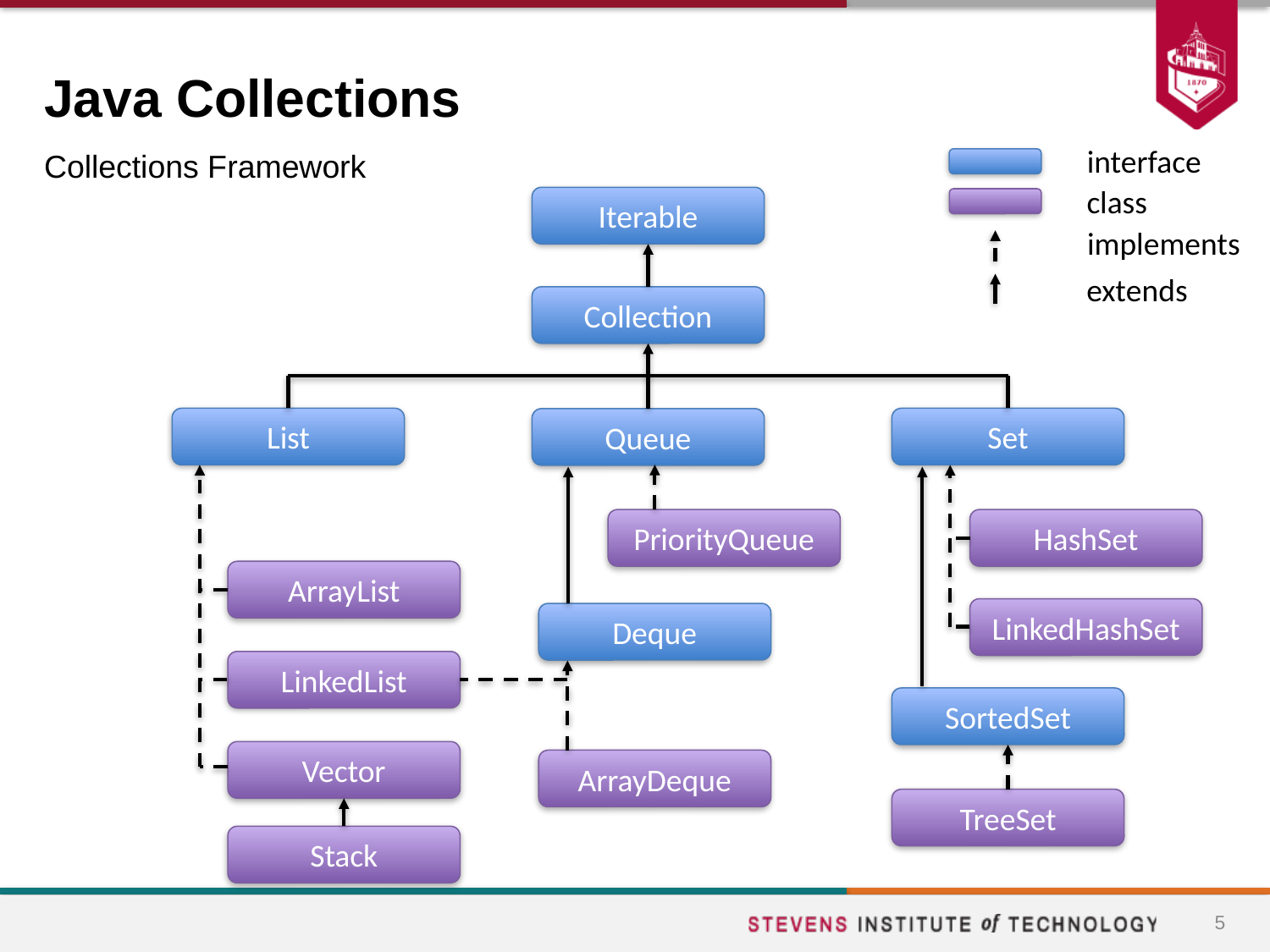

# Java Collections
interface
Collections Framework

class
Iterable

implements
extends
Collection
List
Set
Queue
PriorityQueue
HashSet
ArrayList
LinkedHashSet
Deque
LinkedList
SortedSet
Vector
ArrayDeque
TreeSet
Stack
5